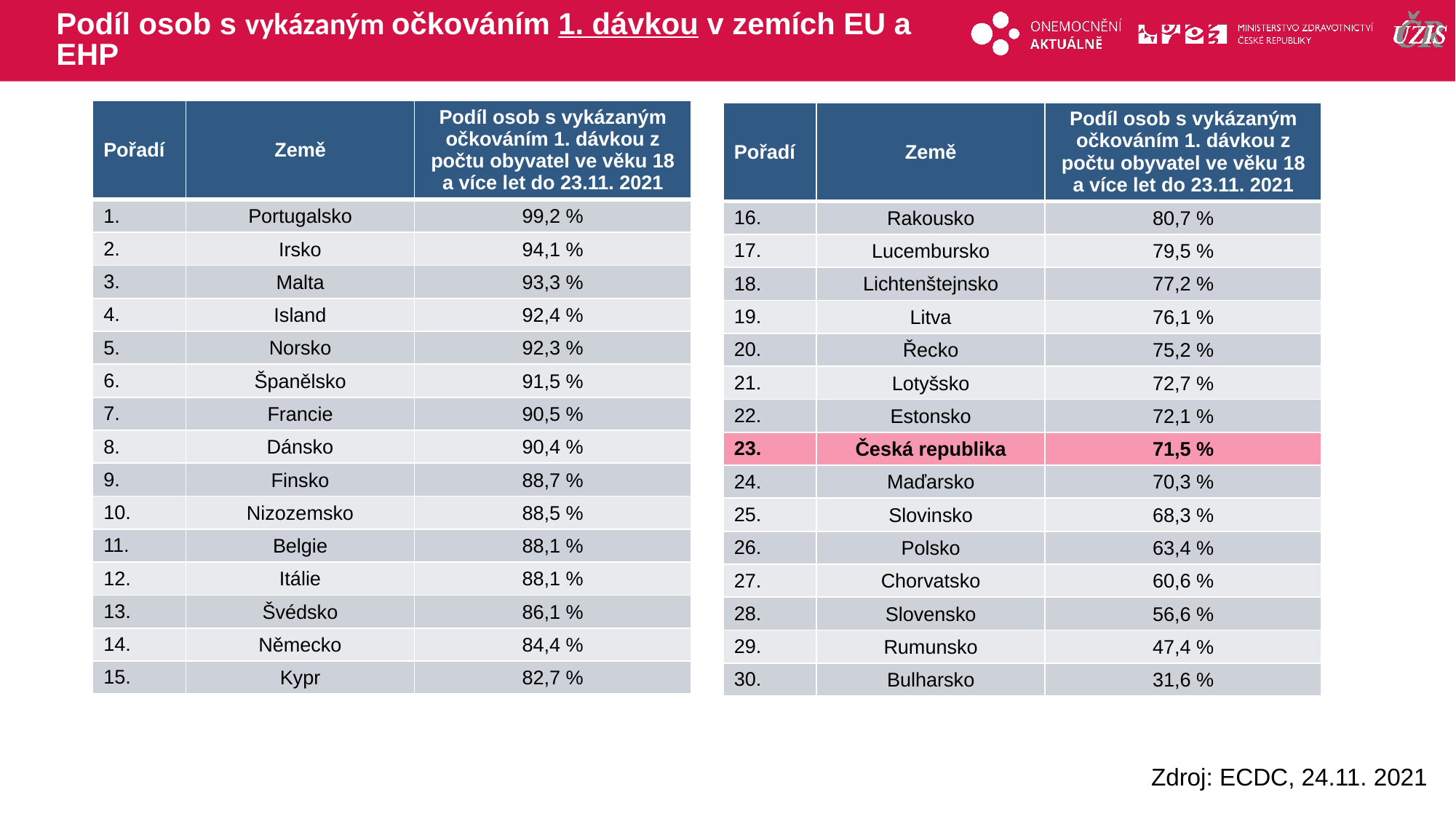

# Podíl osob s vykázaným očkováním 1. dávkou v zemích EU a EHP
| Pořadí | Země | Podíl osob s vykázaným očkováním 1. dávkou z počtu obyvatel ve věku 18 a více let do 23.11. 2021 |
| --- | --- | --- |
| 1. | Portugalsko | 99,2 % |
| 2. | Irsko | 94,1 % |
| 3. | Malta | 93,3 % |
| 4. | Island | 92,4 % |
| 5. | Norsko | 92,3 % |
| 6. | Španělsko | 91,5 % |
| 7. | Francie | 90,5 % |
| 8. | Dánsko | 90,4 % |
| 9. | Finsko | 88,7 % |
| 10. | Nizozemsko | 88,5 % |
| 11. | Belgie | 88,1 % |
| 12. | Itálie | 88,1 % |
| 13. | Švédsko | 86,1 % |
| 14. | Německo | 84,4 % |
| 15. | Kypr | 82,7 % |
| Pořadí | Země | Podíl osob s vykázaným očkováním 1. dávkou z počtu obyvatel ve věku 18 a více let do 23.11. 2021 |
| --- | --- | --- |
| 16. | Rakousko | 80,7 % |
| 17. | Lucembursko | 79,5 % |
| 18. | Lichtenštejnsko | 77,2 % |
| 19. | Litva | 76,1 % |
| 20. | Řecko | 75,2 % |
| 21. | Lotyšsko | 72,7 % |
| 22. | Estonsko | 72,1 % |
| 23. | Česká republika | 71,5 % |
| 24. | Maďarsko | 70,3 % |
| 25. | Slovinsko | 68,3 % |
| 26. | Polsko | 63,4 % |
| 27. | Chorvatsko | 60,6 % |
| 28. | Slovensko | 56,6 % |
| 29. | Rumunsko | 47,4 % |
| 30. | Bulharsko | 31,6 % |
Zdroj: ECDC, 24.11. 2021